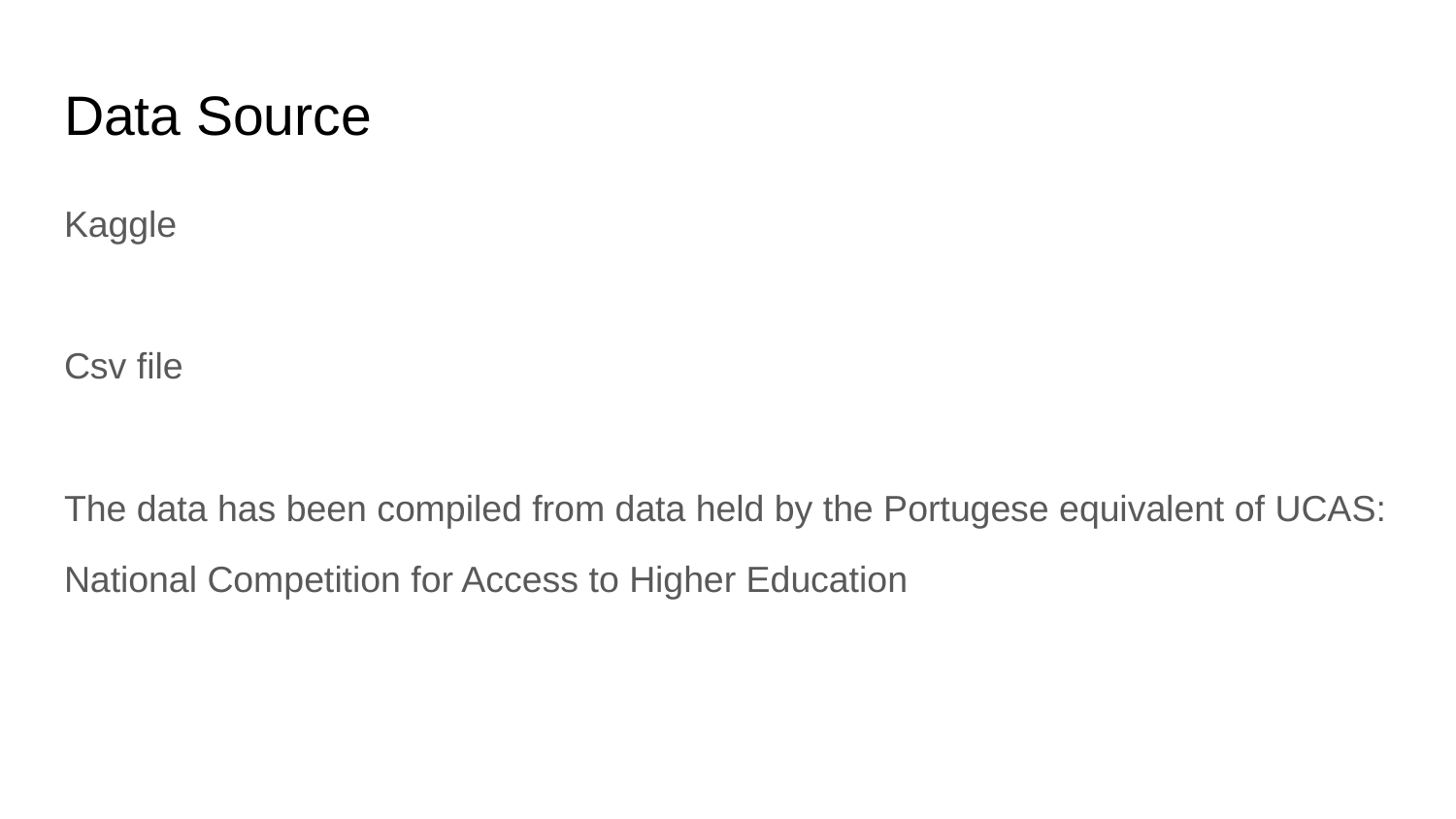

# Data Source
Kaggle

Csv file

The data has been compiled from data held by the Portugese equivalent of UCAS:
National Competition for Access to Higher Education